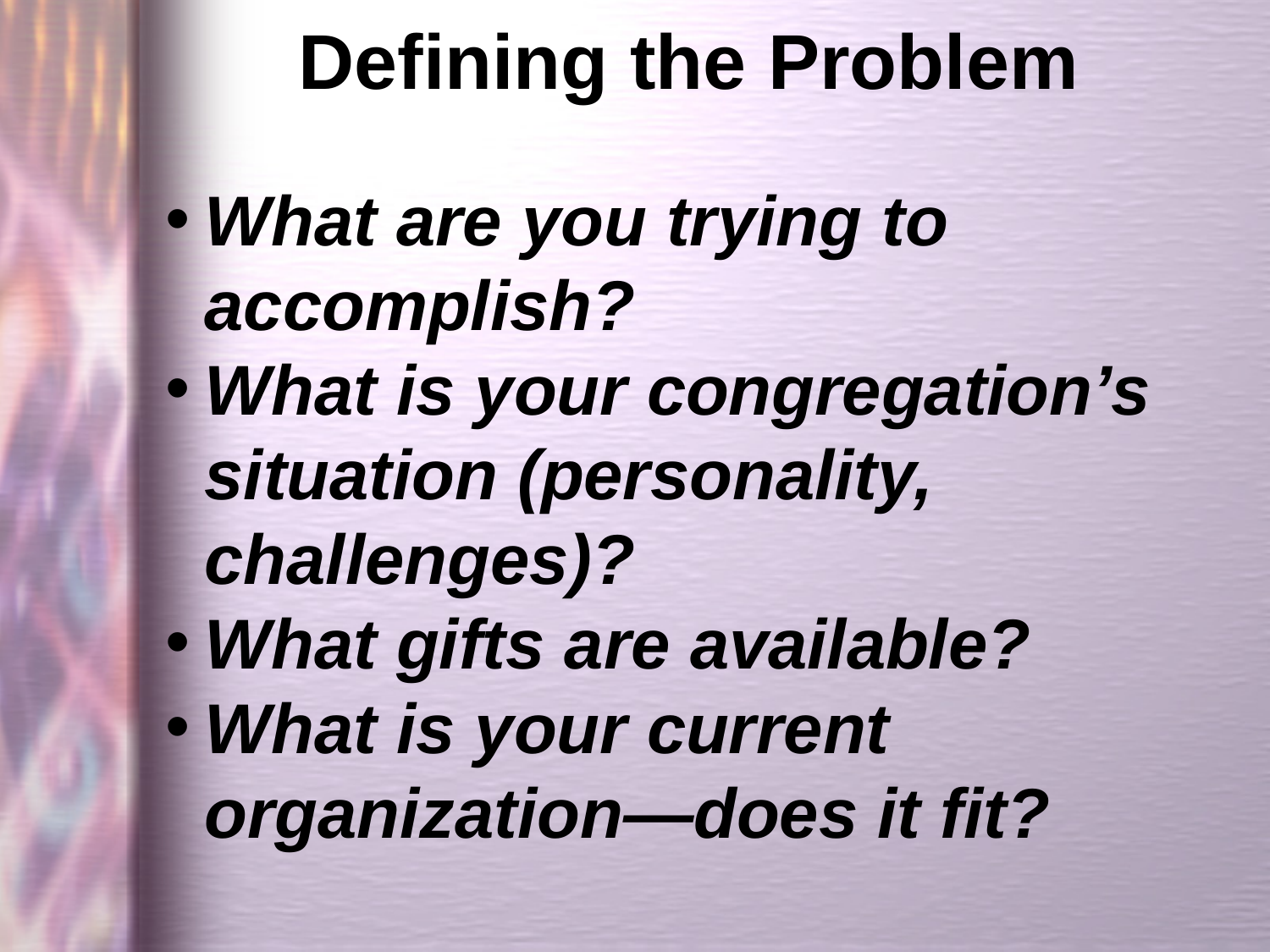

# Defining the Problem
What are you trying to accomplish?
What is your congregation’s situation (personality, challenges)?
What gifts are available?
What is your current organization—does it fit?